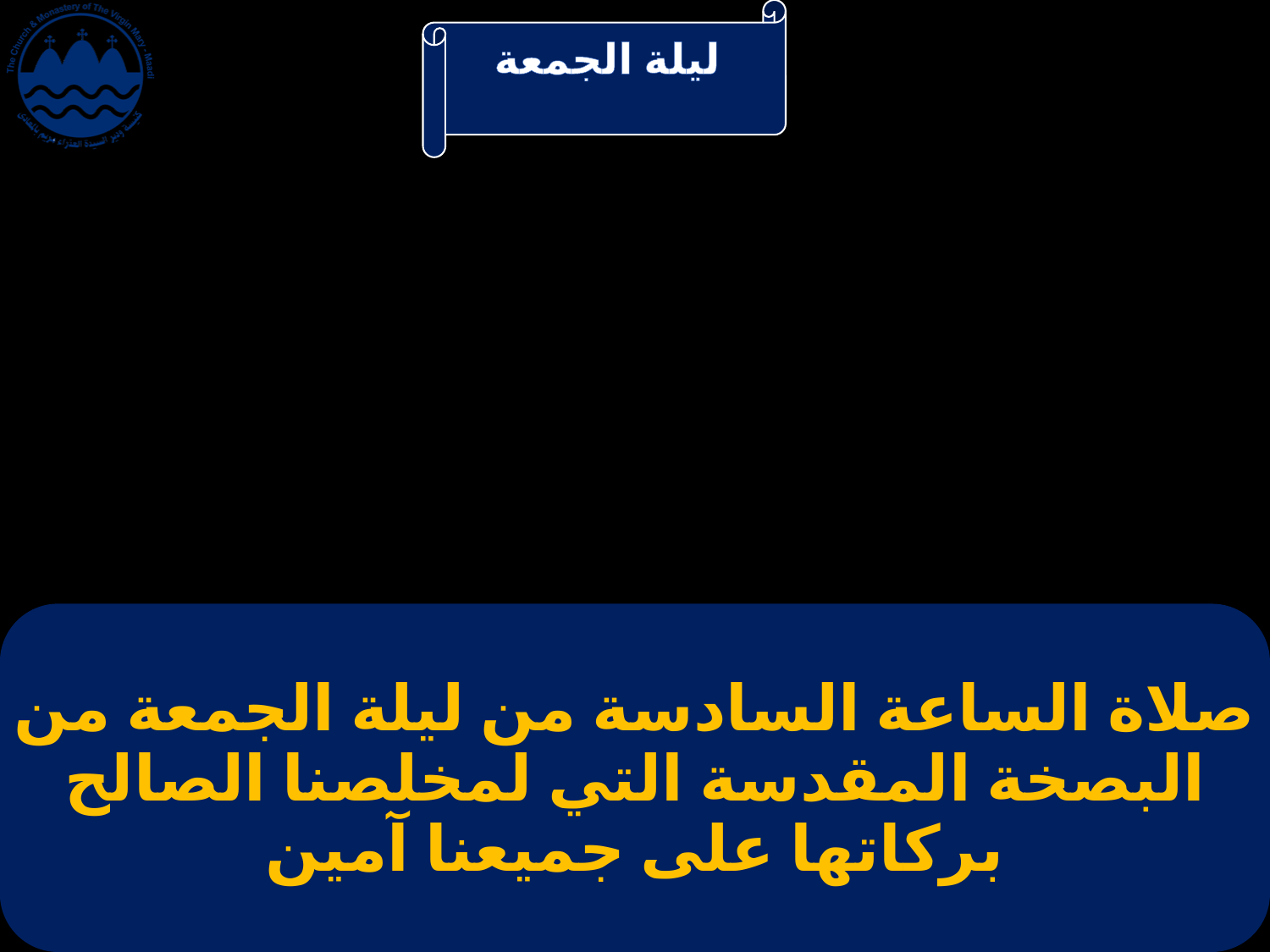

| صلاة الساعة السادسة من ليلة الجمعة من البصخة المقدسة التي لمخلصنا الصالح بركاتها على جميعنا آمين |
| --- |